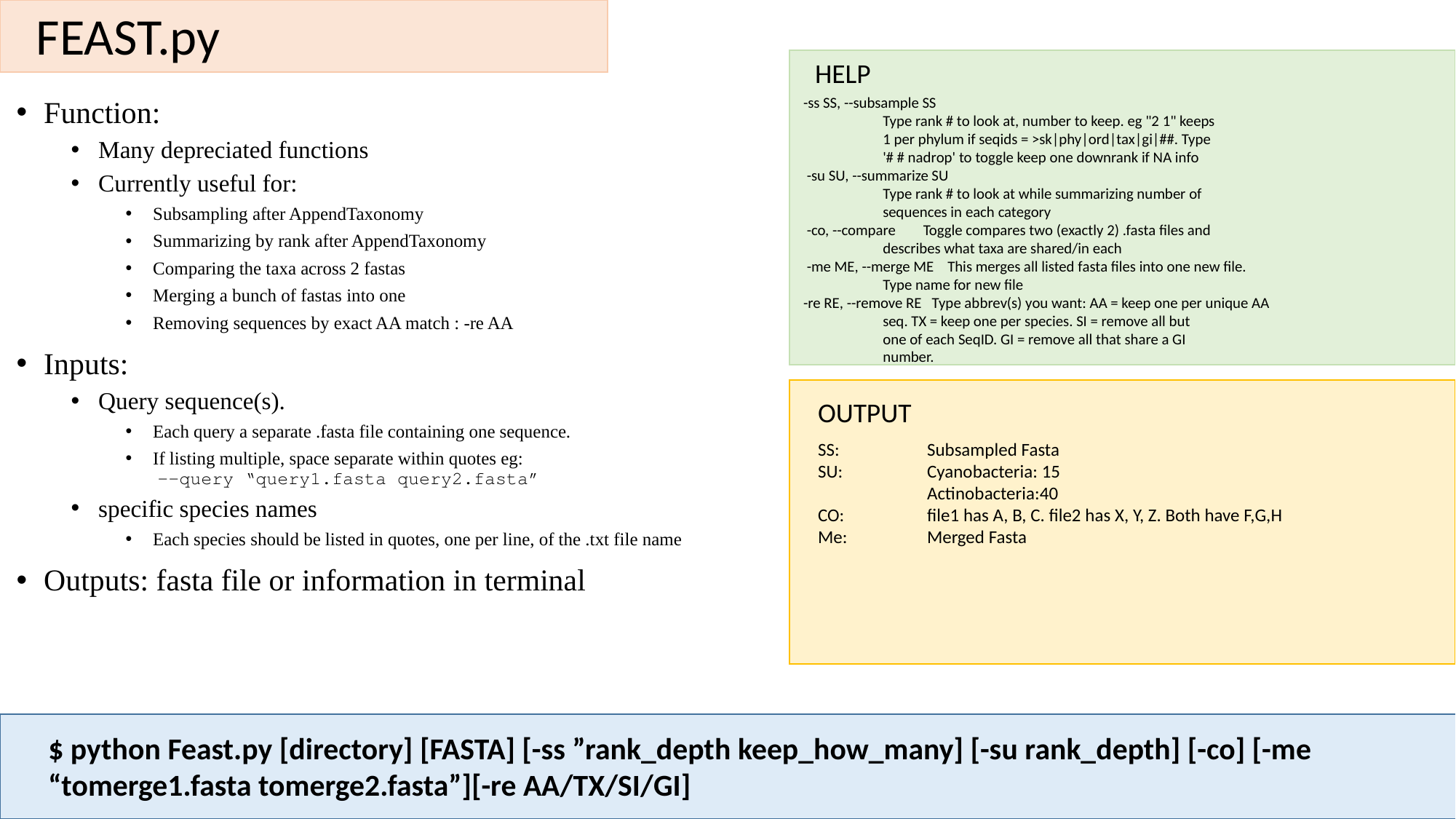

# FEAST.py

HELP
 -ss SS, --subsample SS
                        Type rank # to look at, number to keep. eg "2 1" keeps
                        1 per phylum if seqids = >sk|phy|ord|tax|gi|##. Type
                        '# # nadrop' to toggle keep one downrank if NA info
  -su SU, --summarize SU
                        Type rank # to look at while summarizing number of
                        sequences in each category
  -co, --compare        Toggle compares two (exactly 2) .fasta files and
                        describes what taxa are shared/in each
  -me ME, --merge ME    This merges all listed fasta files into one new file.
                        Type name for new file
 -re RE, --remove RE   Type abbrev(s) you want: AA = keep one per unique AA
                        seq. TX = keep one per species. SI = remove all but
                        one of each SeqID. GI = remove all that share a GI
                        number.

Function:
Many depreciated functions
Currently useful for:
Subsampling after AppendTaxonomy
Summarizing by rank after AppendTaxonomy
Comparing the taxa across 2 fastas
Merging a bunch of fastas into one
Removing sequences by exact AA match : -re AA
Inputs:
Query sequence(s).
Each query a separate .fasta file containing one sequence.
If listing multiple, space separate within quotes eg:
 --query “query1.fasta query2.fasta”
specific species names
Each species should be listed in quotes, one per line, of the .txt file name
Outputs: fasta file or information in terminal

OUTPUT
SS:	Subsampled Fasta
SU:	Cyanobacteria: 15
	Actinobacteria:40
CO:	file1 has A, B, C. file2 has X, Y, Z. Both have F,G,H
Me: 	Merged Fasta

$ python Feast.py [directory] [FASTA] [-ss ”rank_depth keep_how_many] [-su rank_depth] [-co] [-me “tomerge1.fasta tomerge2.fasta”][-re AA/TX/SI/GI]